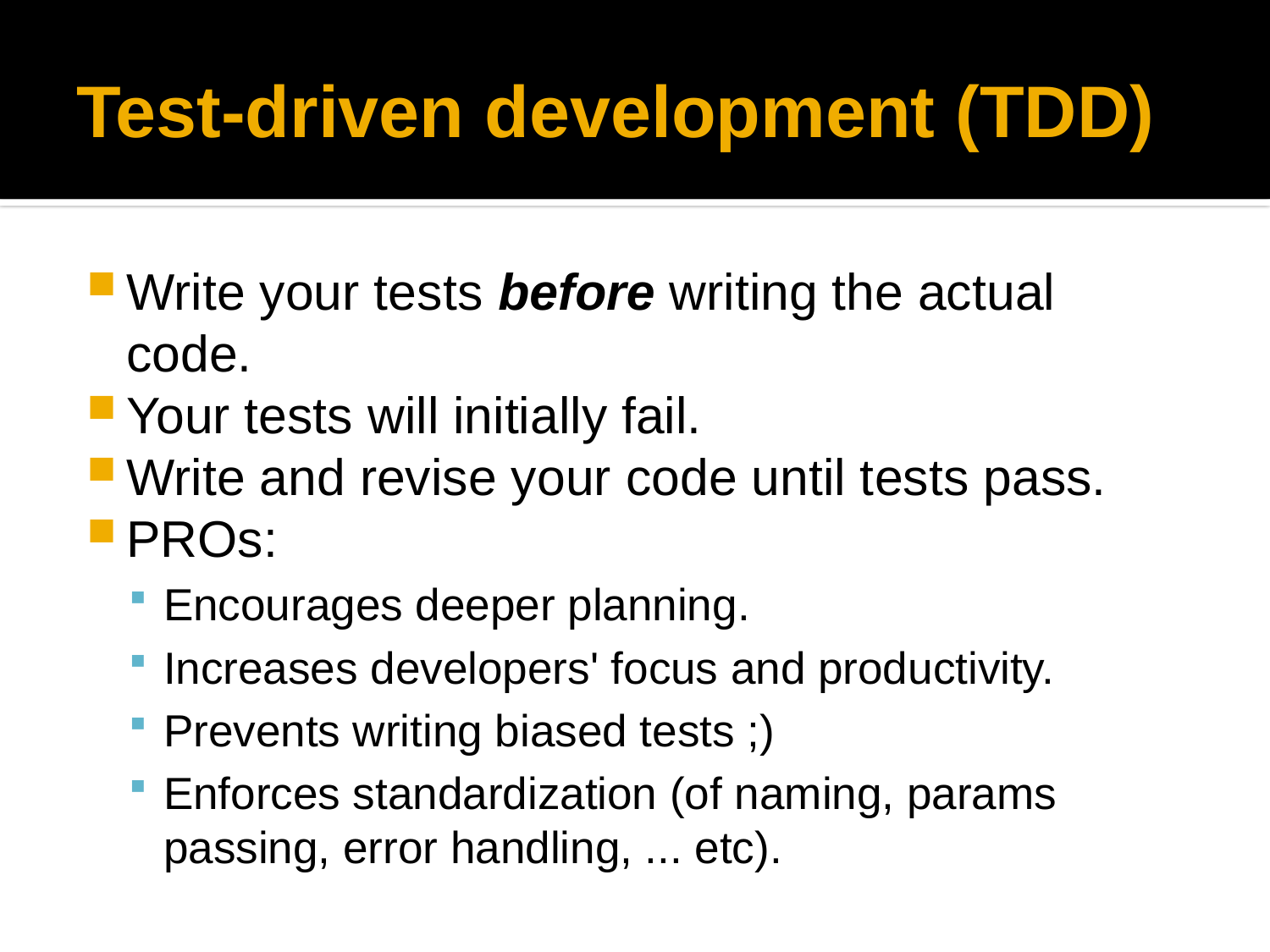

# Test-driven development (TDD)
Write your tests before writing the actual code.
Your tests will initially fail.
Write and revise your code until tests pass.
PROs:
Encourages deeper planning.
Increases developers' focus and productivity.
Prevents writing biased tests ;)
Enforces standardization (of naming, params passing, error handling, ... etc).